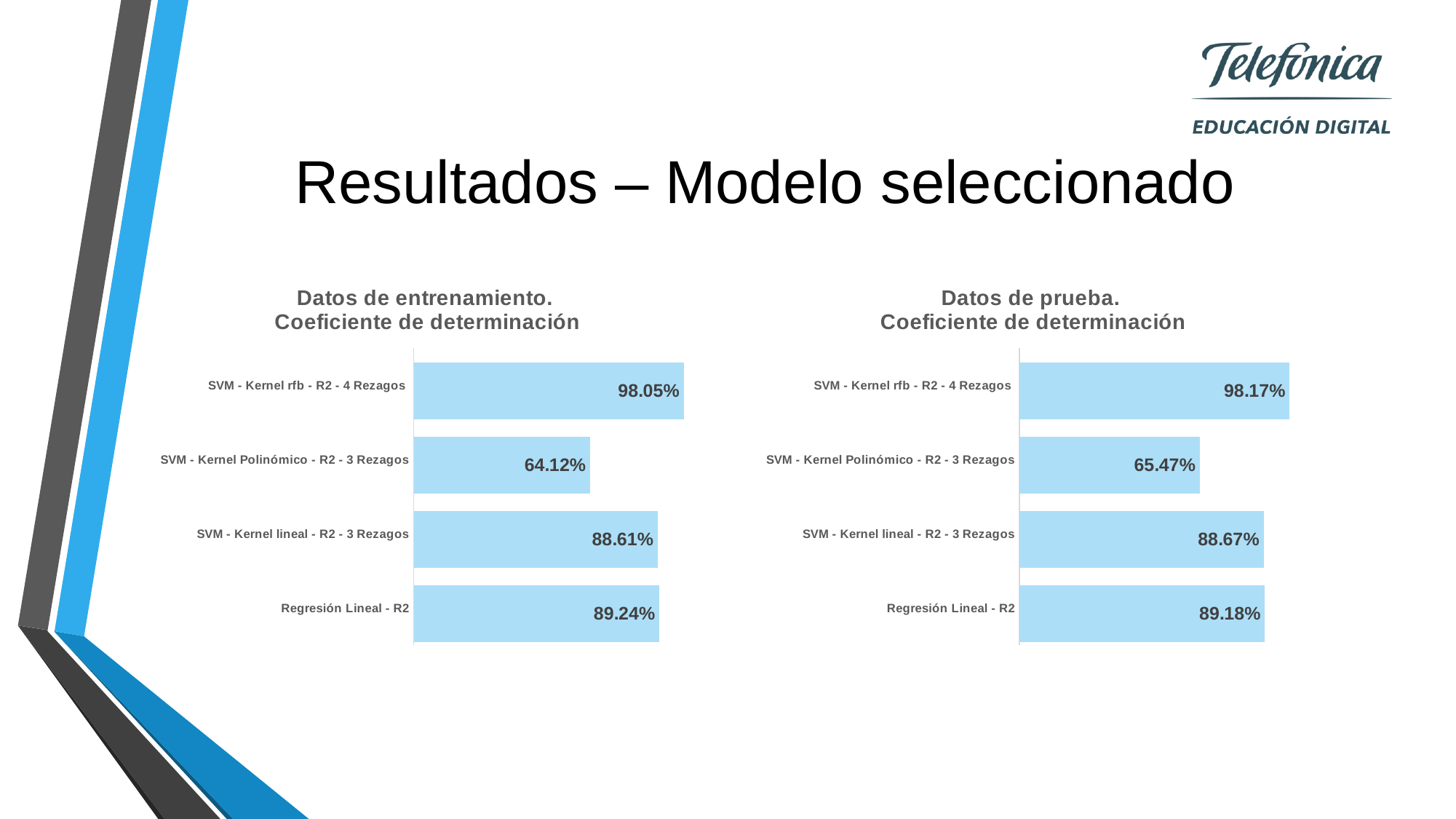

Resultados – Modelo seleccionado

### Chart: Datos de entrenamiento.
 Coeficiente de determinación

| Category | Serie 1 | Columna1 | Columna2 |
|---|---|---|---|
| Regresión Lineal - R2 | 0.8924 | None | None |
| SVM - Kernel lineal - R2 - 3 Rezagos | 0.8861 | None | None |
| SVM - Kernel Polinómico - R2 - 3 Rezagos | 0.6412 | None | None |
| SVM - Kernel rfb - R2 - 4 Rezagos  | 0.9805 | None | None |

### Chart: Datos de prueba.
 Coeficiente de determinación

| Category | Serie 1 | Columna1 | Columna2 |
|---|---|---|---|
| Regresión Lineal - R2 | 0.8918 | None | None |
| SVM - Kernel lineal - R2 - 3 Rezagos | 0.8867 | None | None |
| SVM - Kernel Polinómico - R2 - 3 Rezagos | 0.6547 | None | None |
| SVM - Kernel rfb - R2 - 4 Rezagos  | 0.9817 | None | None |